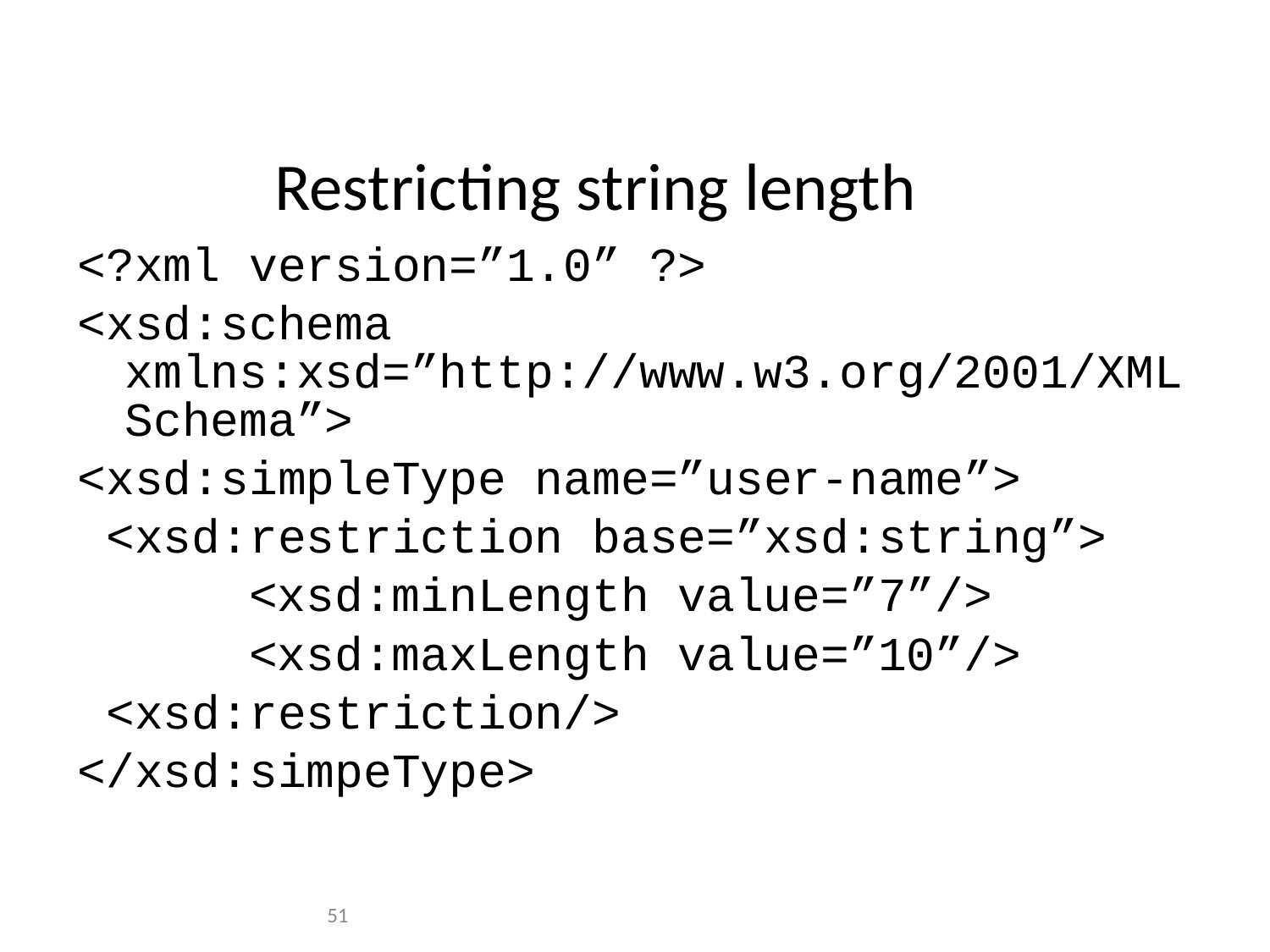

# Restricting string length
<?xml version=”1.0” ?>
<xsd:schema xmlns:xsd=”http://www.w3.org/2001/XMLSchema”>
<xsd:simpleType name=”user-name”>
 <xsd:restriction base=”xsd:string”>
      <xsd:minLength value=”7”/>
      <xsd:maxLength value=”10”/>
 <xsd:restriction/>
</xsd:simpeType>

51